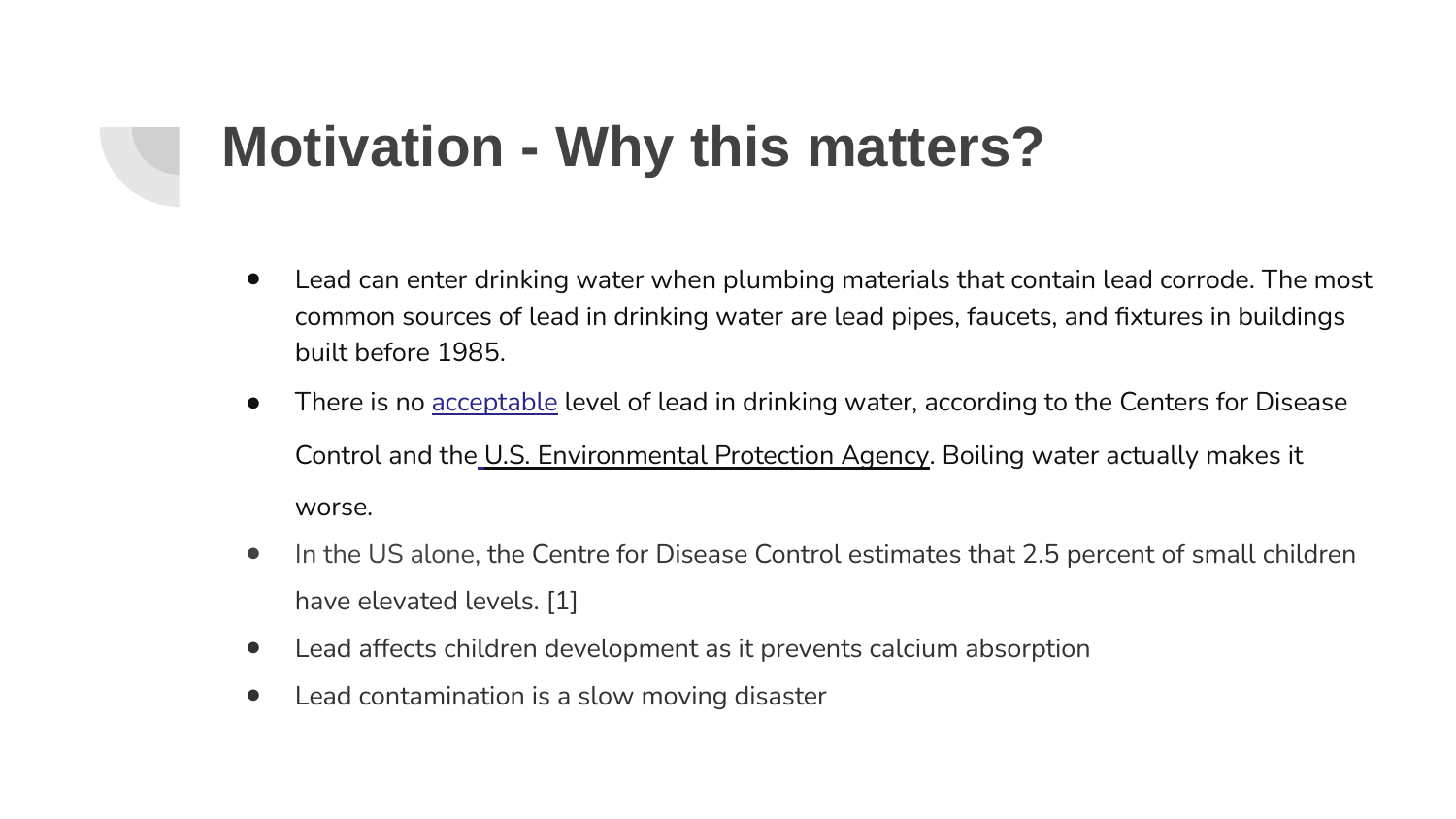

# Motivation - Why this matters?

Lead can enter drinking water when plumbing materials that contain lead corrode. The most common sources of lead in drinking water are lead pipes, faucets, and fixtures in buildings built before 1985.
There is no acceptable level of lead in drinking water, according to the Centers for Disease Control and the U.S. Environmental Protection Agency. Boiling water actually makes it worse.
In the US alone, the Centre for Disease Control estimates that 2.5 percent of small children have elevated levels. [1]
Lead affects children development as it prevents calcium absorption
Lead contamination is a slow moving disaster